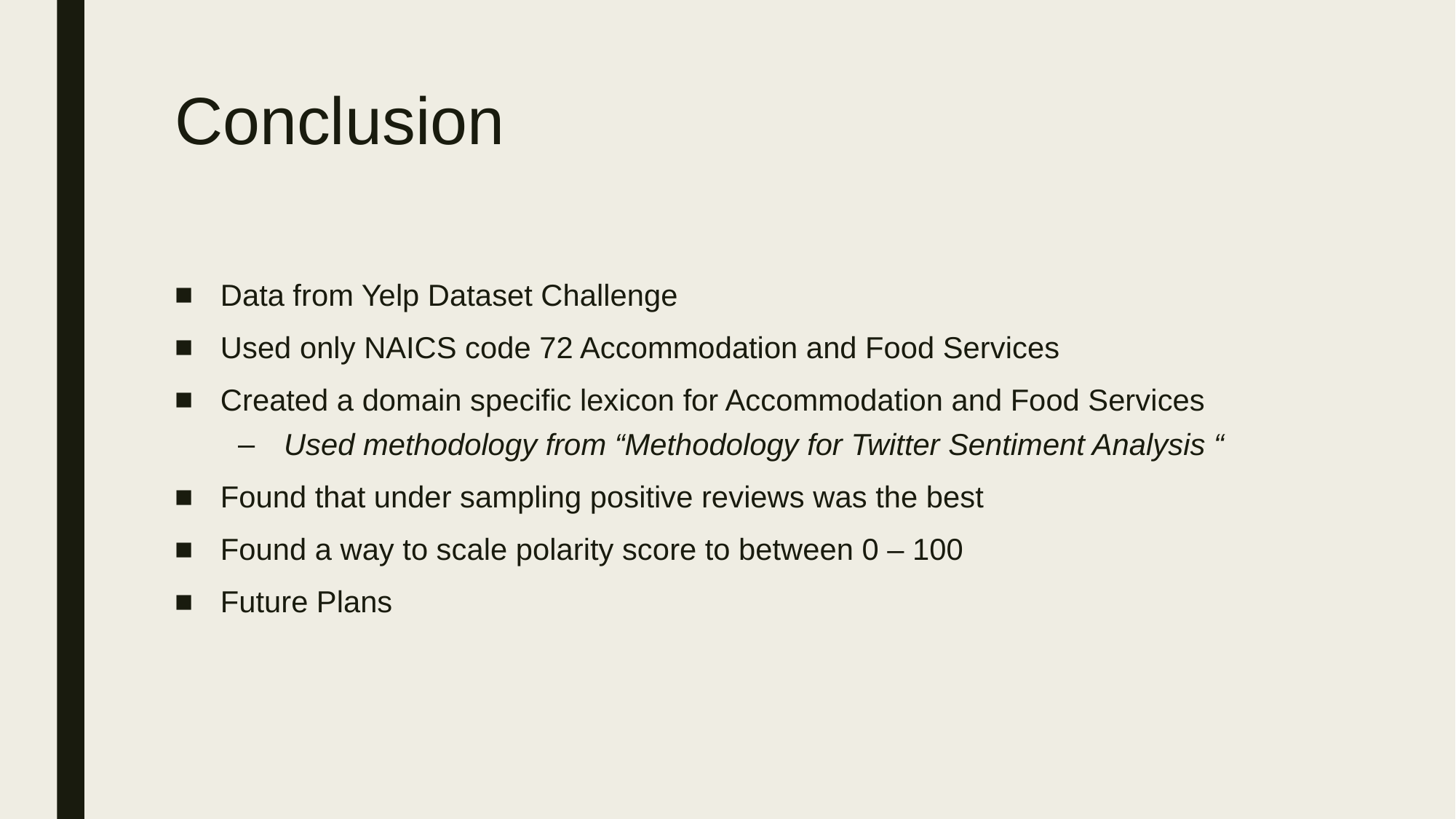

# Conclusion
Data from Yelp Dataset Challenge
Used only NAICS code 72 Accommodation and Food Services
Created a domain specific lexicon for Accommodation and Food Services
Used methodology from “Methodology for Twitter Sentiment Analysis “
Found that under sampling positive reviews was the best
Found a way to scale polarity score to between 0 – 100
Future Plans